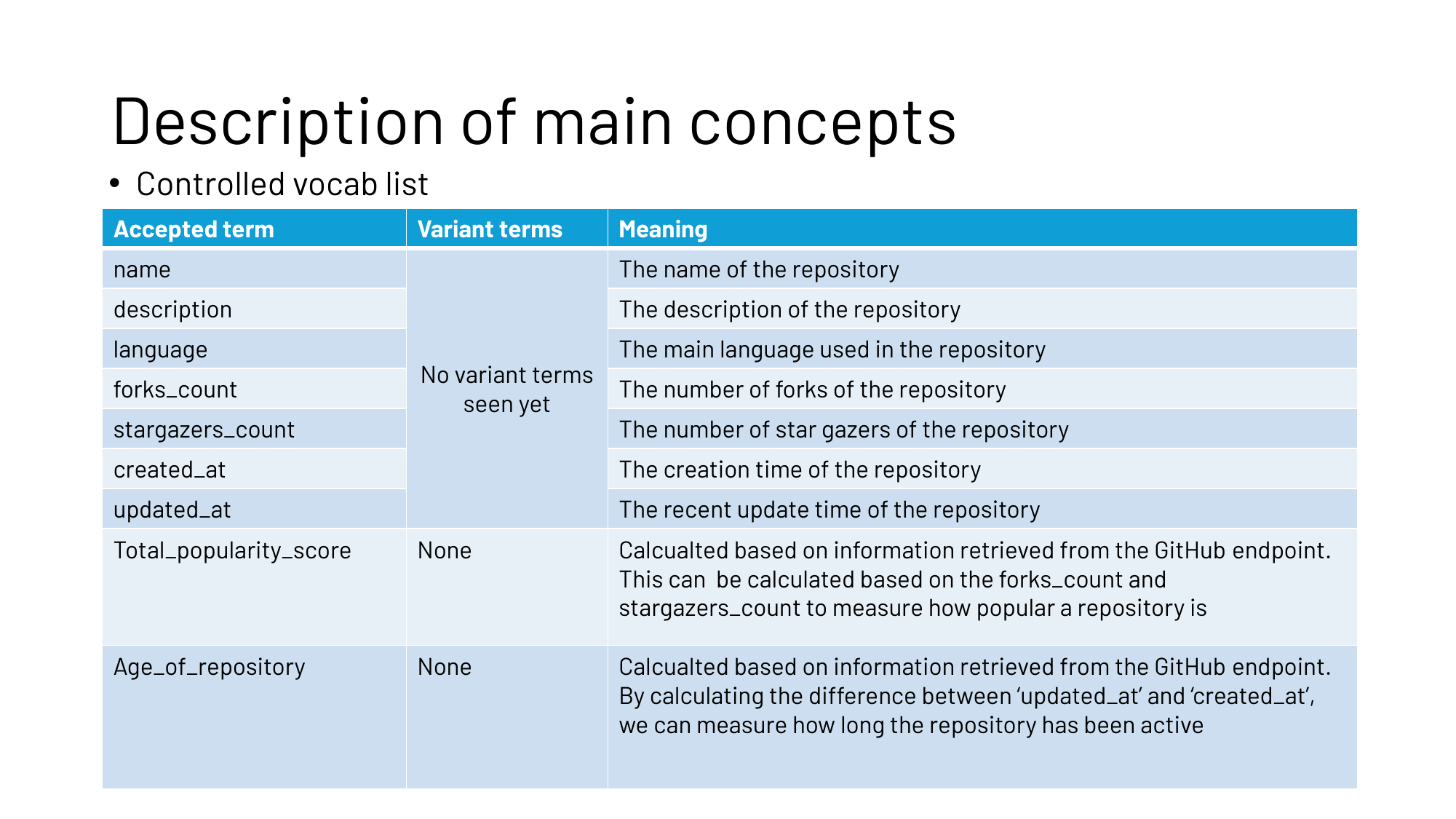

# Description of main concepts
Controlled vocab list
| Accepted term | Variant terms | Meaning |
| --- | --- | --- |
| name | No variant terms seen yet | The name of the repository |
| description |  | The description of the repository |
| language |  | The main language used in the repository |
| forks\_count |  | The number of forks of the repository |
| stargazers\_count |  | The number of star gazers of the repository |
| created\_at |  | The creation time of the repository |
| updated\_at |  | The recent update time of the repository |
| Total\_popularity\_score | None | Calcualted based on information retrieved from the GitHub endpoint. This can be calculated based on the forks\_count and stargazers\_count to measure how popular a repository is |
| Age\_of\_repository | None | Calcualted based on information retrieved from the GitHub endpoint. By calculating the difference between ‘updated\_at’ and ‘created\_at’, we can measure how long the repository has been active |